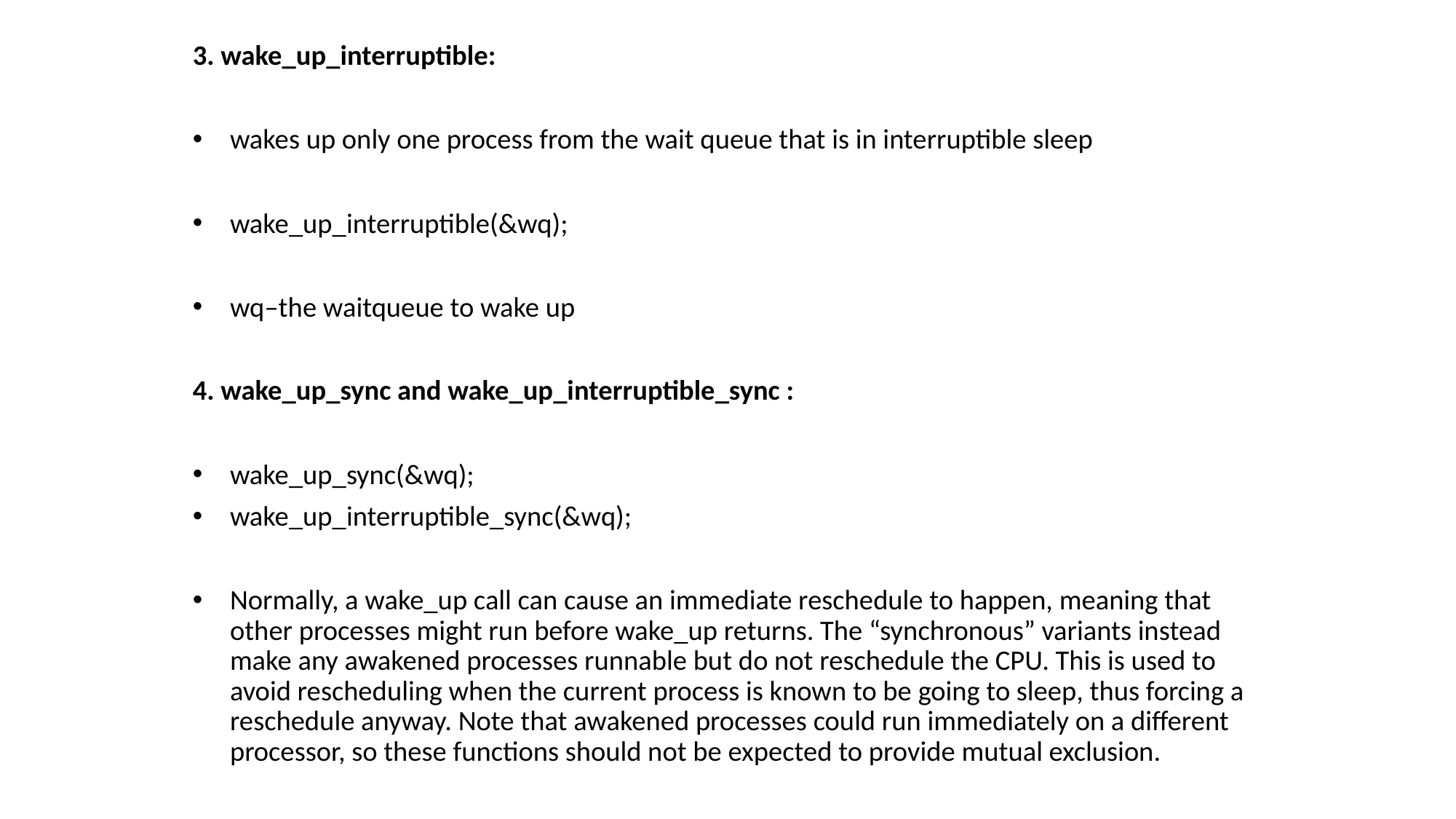

3. wake_up_interruptible:

wakes up only one process from the wait queue that is in interruptible sleep

wake_up_interruptible(&wq);

wq–the waitqueue to wake up

4. wake_up_sync and wake_up_interruptible_sync :

wake_up_sync(&wq);
wake_up_interruptible_sync(&wq);

Normally, a wake_up call can cause an immediate reschedule to happen, meaning that other processes might run before wake_up returns. The “synchronous” variants instead make any awakened processes runnable but do not reschedule the CPU. This is used to avoid rescheduling when the current process is known to be going to sleep, thus forcing a reschedule anyway. Note that awakened processes could run immediately on a different processor, so these functions should not be expected to provide mutual exclusion.